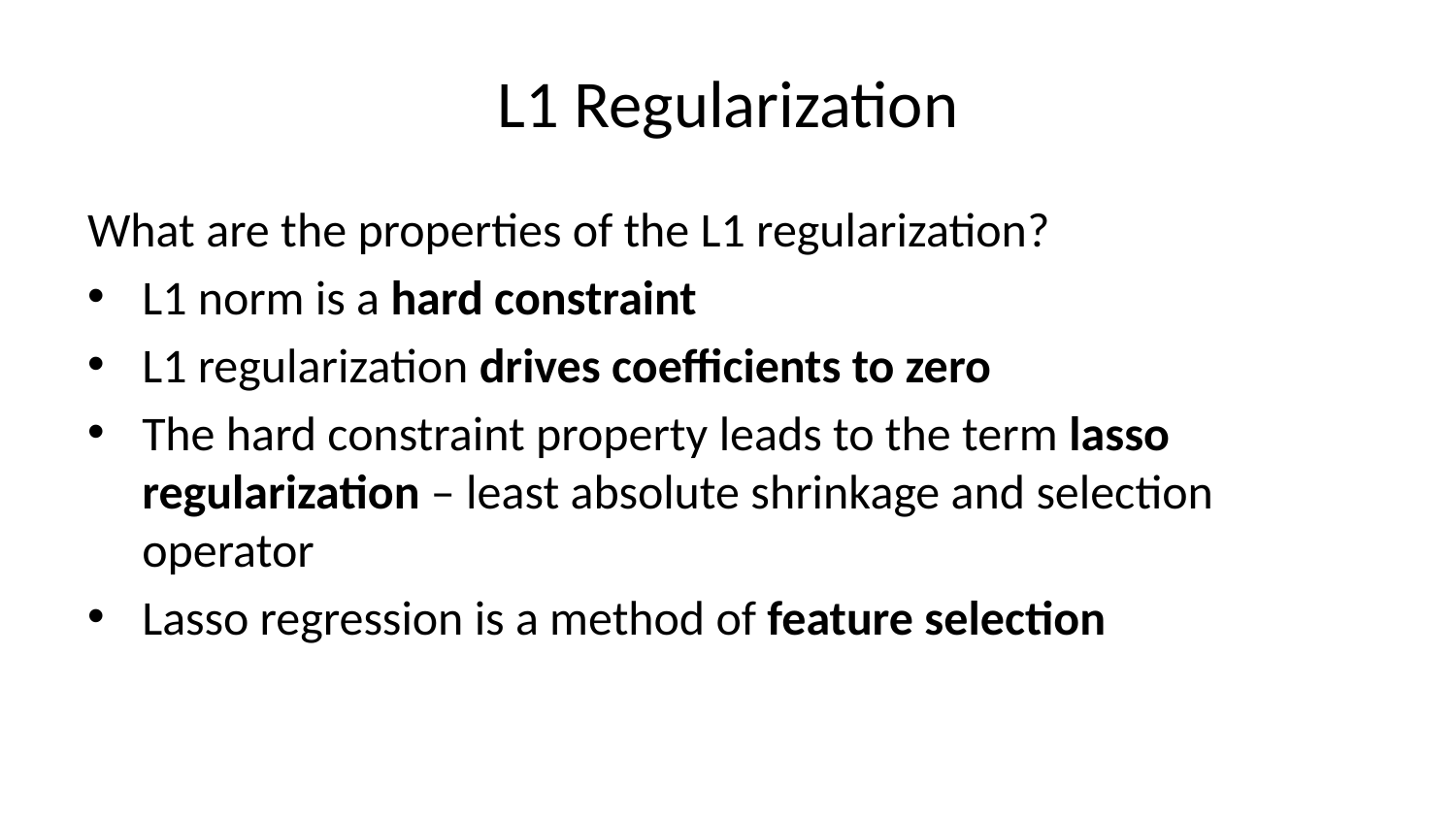

# L1 Regularization
What are the properties of the L1 regularization?
L1 norm is a hard constraint
L1 regularization drives coefficients to zero
The hard constraint property leads to the term lasso regularization – least absolute shrinkage and selection operator
Lasso regression is a method of feature selection